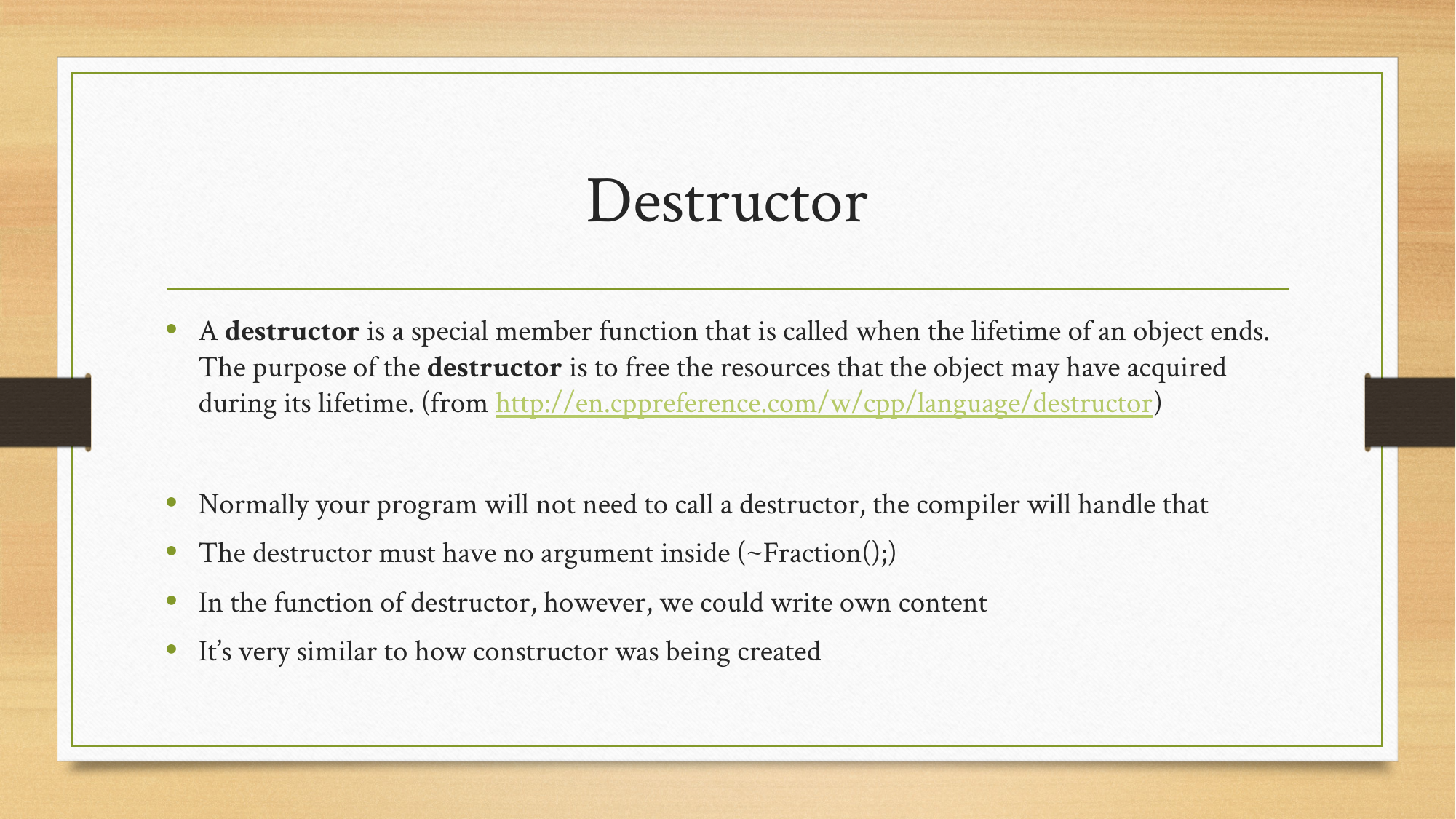

# Destructor
A destructor is a special member function that is called when the lifetime of an object ends. The purpose of the destructor is to free the resources that the object may have acquired during its lifetime. (from http://en.cppreference.com/w/cpp/language/destructor)

Normally your program will not need to call a destructor, the compiler will handle that
The destructor must have no argument inside (~Fraction();)
In the function of destructor, however, we could write own content
It’s very similar to how constructor was being created